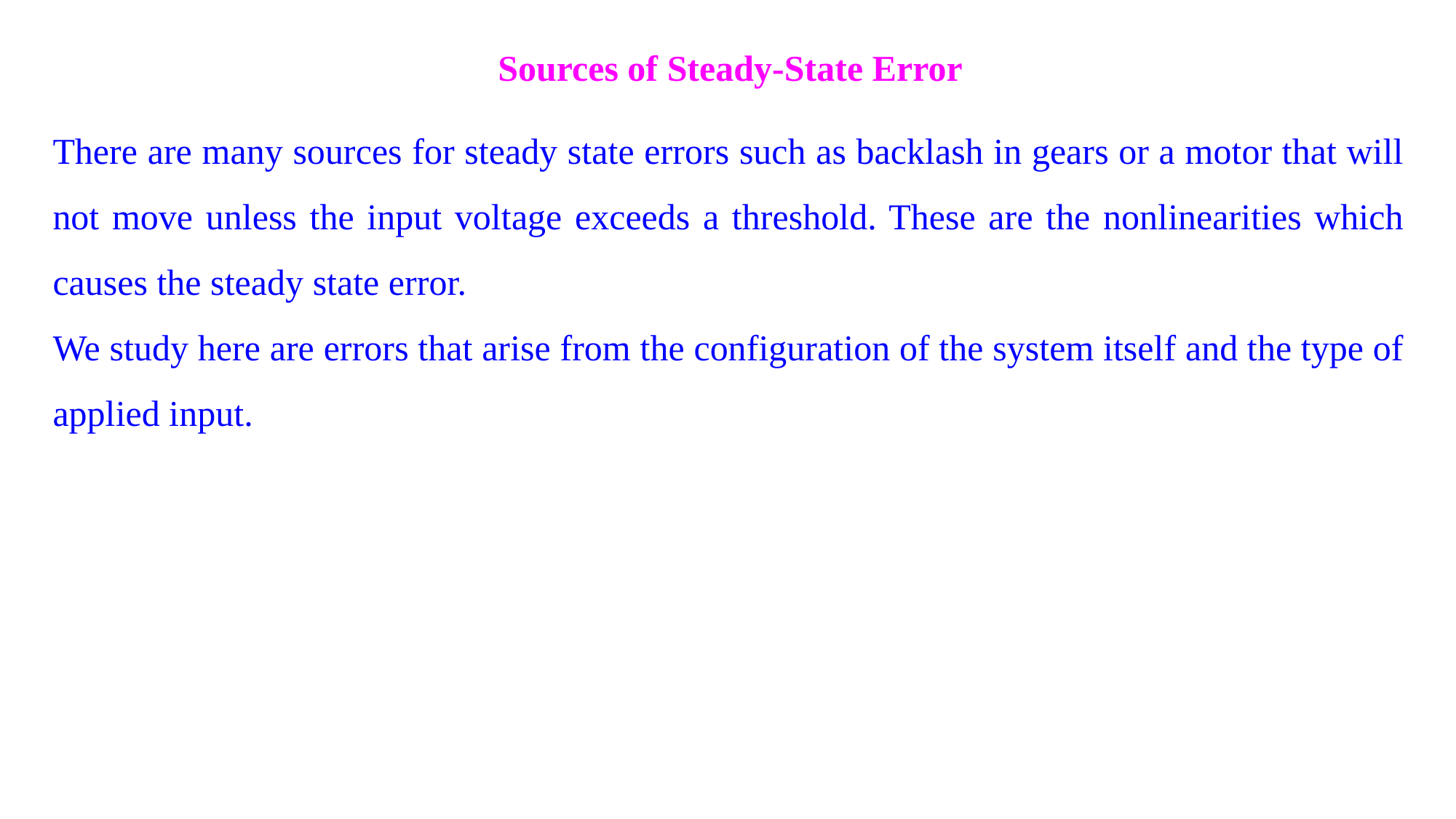

Sources of Steady-State Error
There are many sources for steady state errors such as backlash in gears or a motor that will not move unless the input voltage exceeds a threshold. These are the nonlinearities which causes the steady state error.
We study here are errors that arise from the configuration of the system itself and the type of applied input.